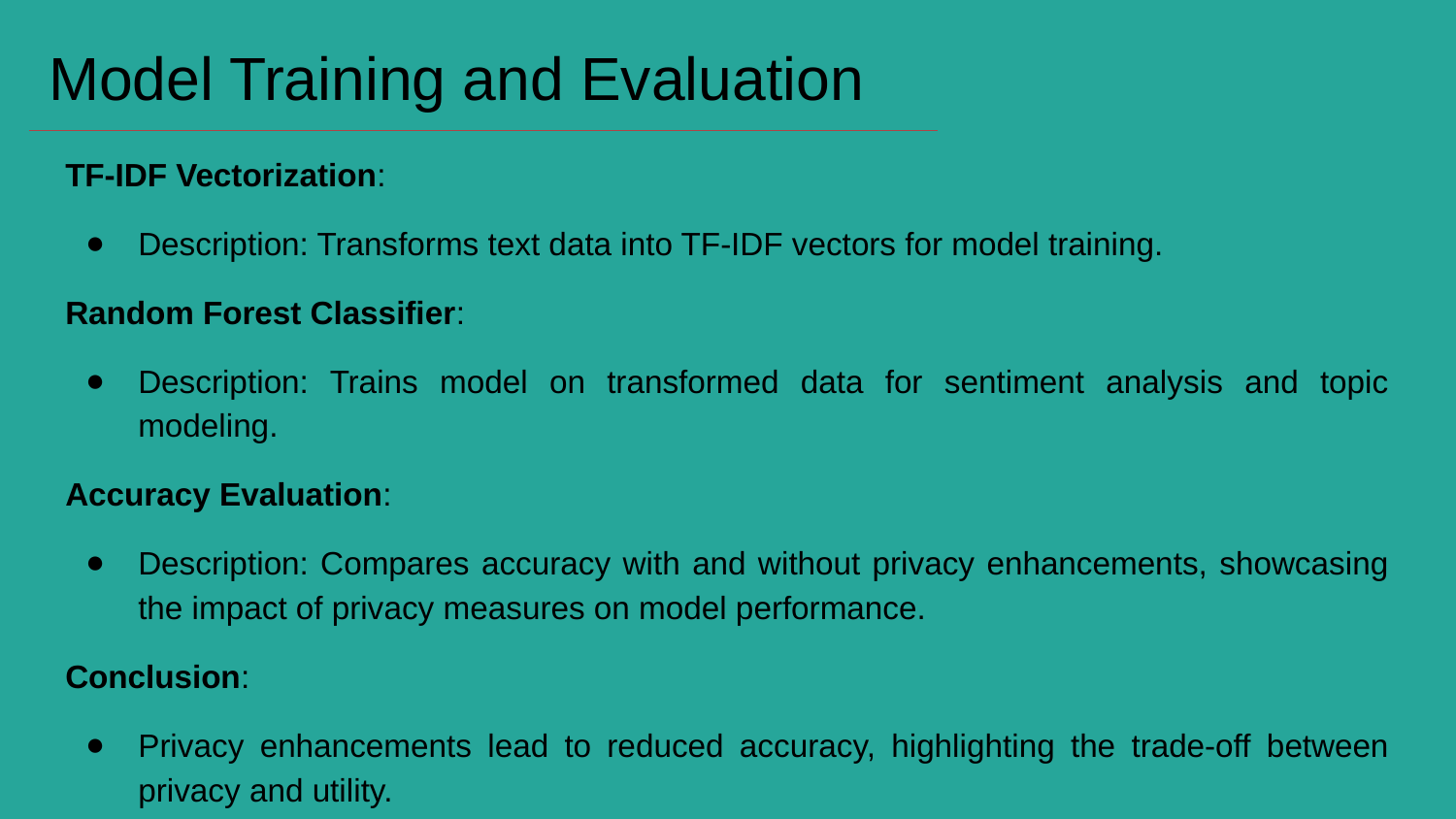

Model Training and Evaluation
TF-IDF Vectorization:
Description: Transforms text data into TF-IDF vectors for model training.
Random Forest Classifier:
Description: Trains model on transformed data for sentiment analysis and topic modeling.
Accuracy Evaluation:
Description: Compares accuracy with and without privacy enhancements, showcasing the impact of privacy measures on model performance.
Conclusion:
Privacy enhancements lead to reduced accuracy, highlighting the trade-off between privacy and utility.